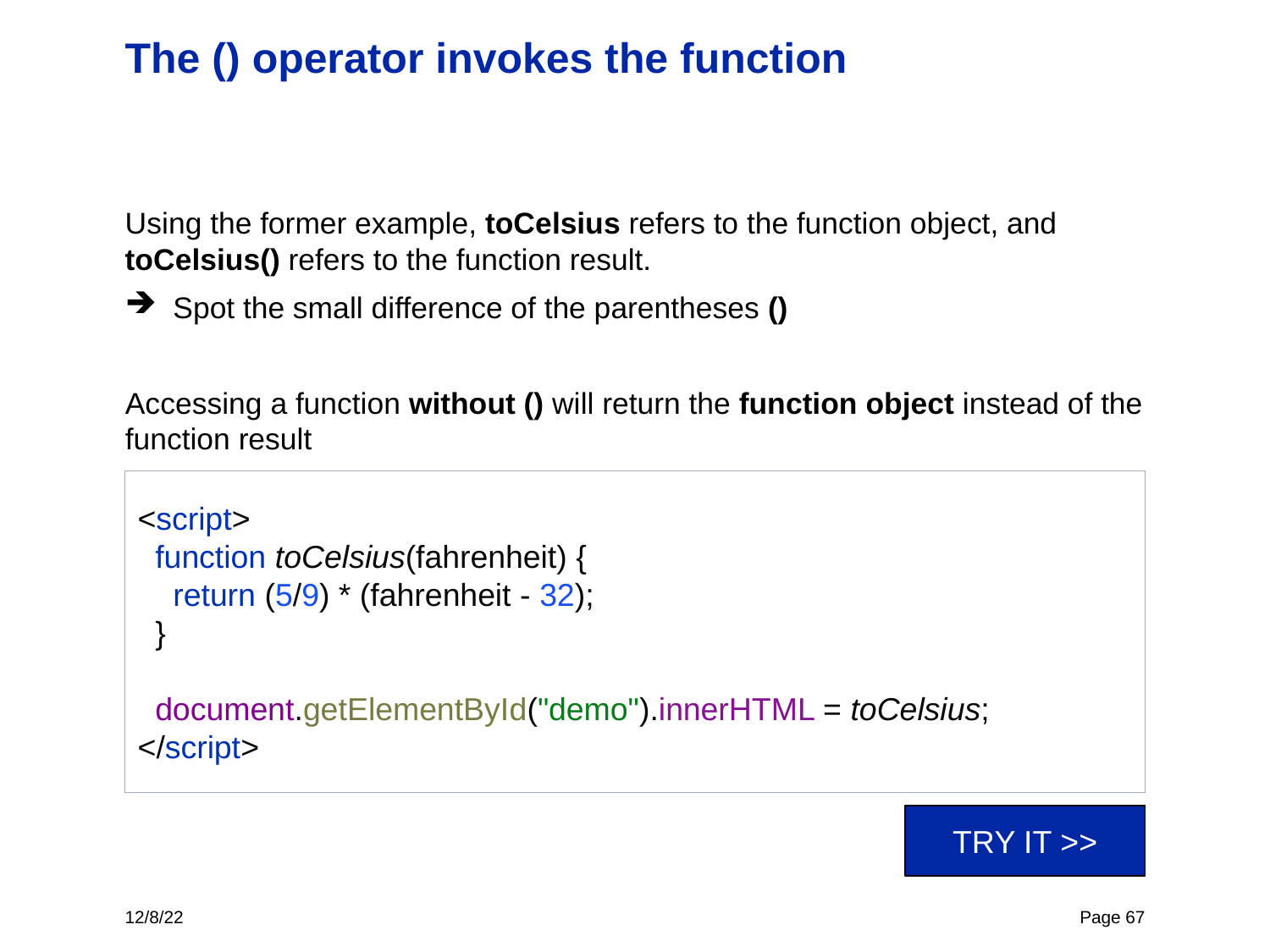

# The () operator invokes the function

Using the former example, toCelsius refers to the function object, and toCelsius() refers to the function result.
Spot the small difference of the parentheses ()

Accessing a function without () will return the function object instead of the function result

<script>
  function toCelsius(fahrenheit) {
    return (5/9) * (fahrenheit - 32);
  }
  document.getElementById("demo").innerHTML = toCelsius;
</script>

TRY IT >>
12/8/22

Page 67